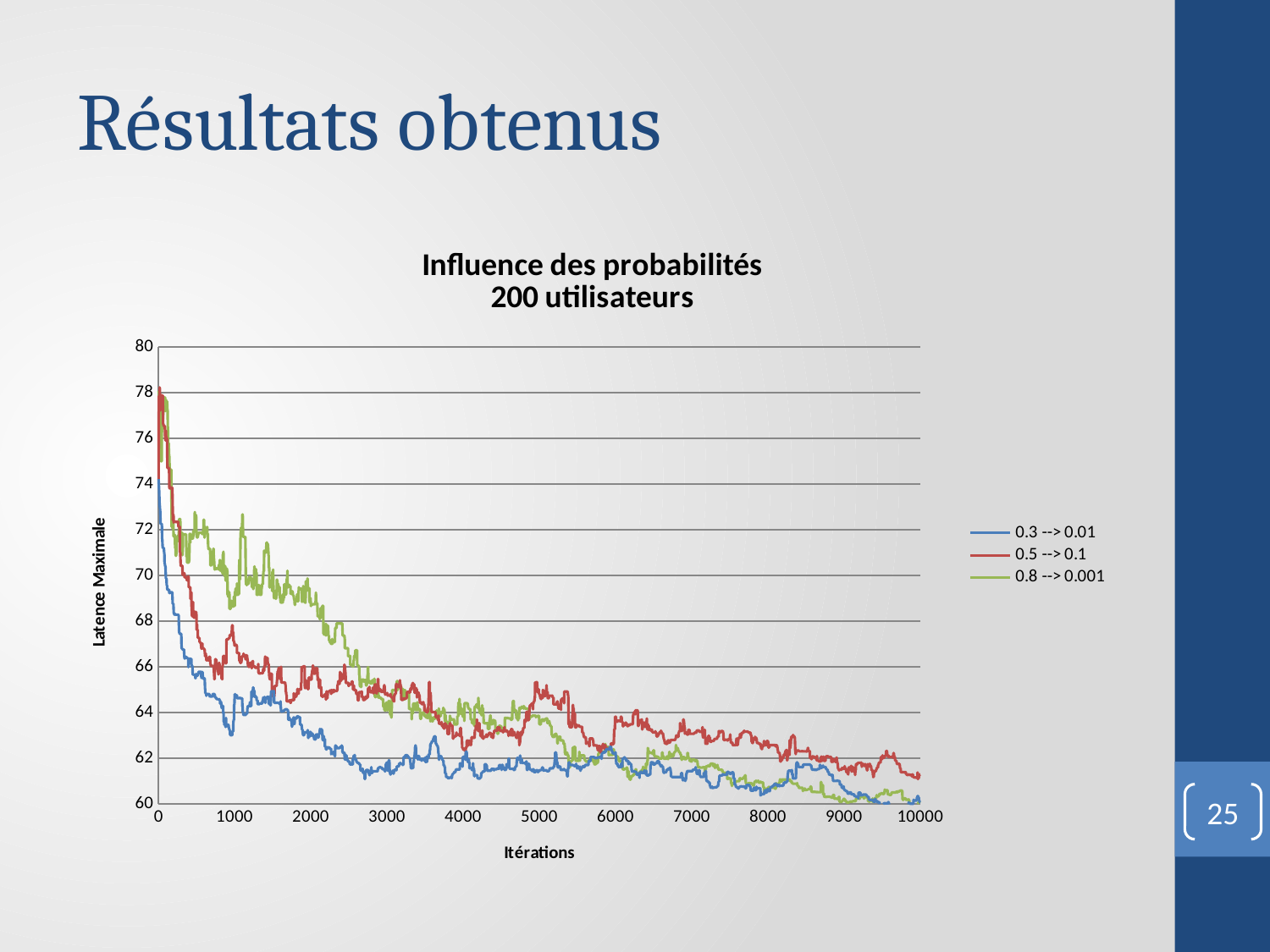

# Résultats obtenus

### Chart: Influence des probabilités
200 utilisateurs

| Category |  |  |  |
|---|---|---|---|
25